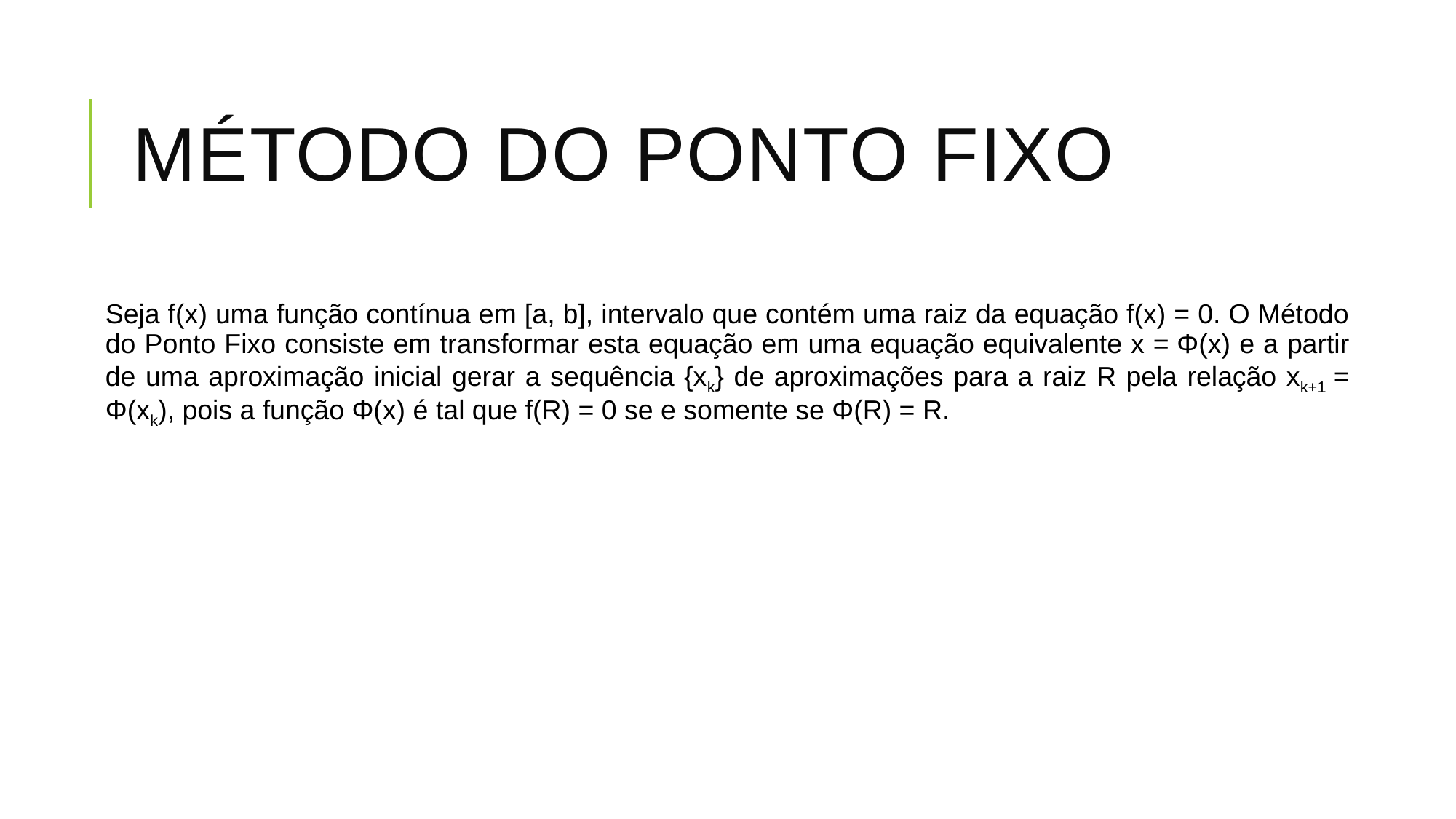

# Método do Ponto Fixo
Seja f(x) uma função contínua em [a, b], intervalo que contém uma raiz da equação f(x) = 0. O Método do Ponto Fixo consiste em transformar esta equação em uma equação equivalente x = Φ(x) e a partir de uma aproximação inicial gerar a sequência {xk} de aproximações para a raiz R pela relação xk+1 = Φ(xk), pois a função Φ(x) é tal que f(R) = 0 se e somente se Φ(R) = R.